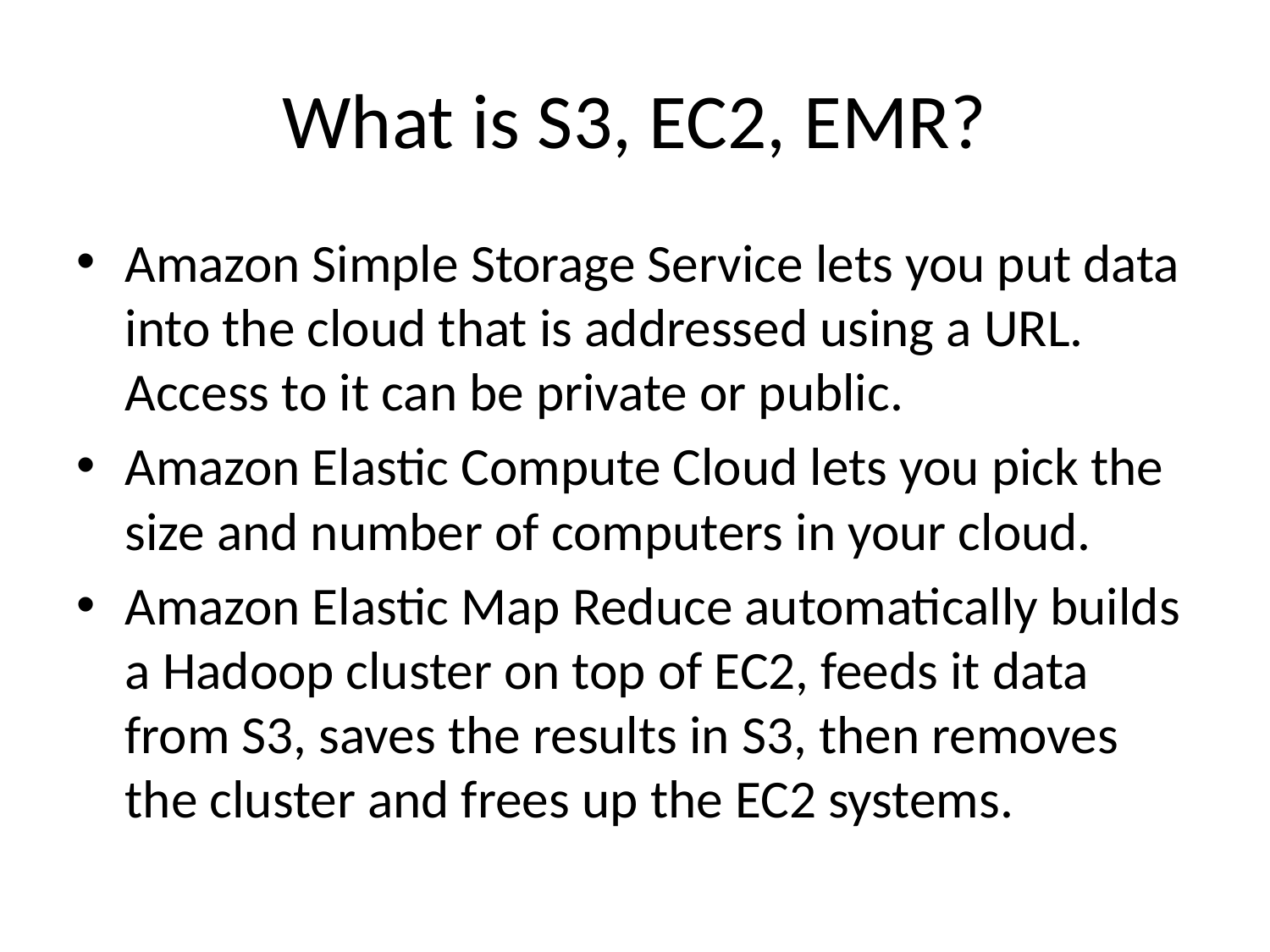

# What is S3, EC2, EMR?
Amazon Simple Storage Service lets you put data into the cloud that is addressed using a URL. Access to it can be private or public.
Amazon Elastic Compute Cloud lets you pick the size and number of computers in your cloud.
Amazon Elastic Map Reduce automatically builds a Hadoop cluster on top of EC2, feeds it data from S3, saves the results in S3, then removes the cluster and frees up the EC2 systems.